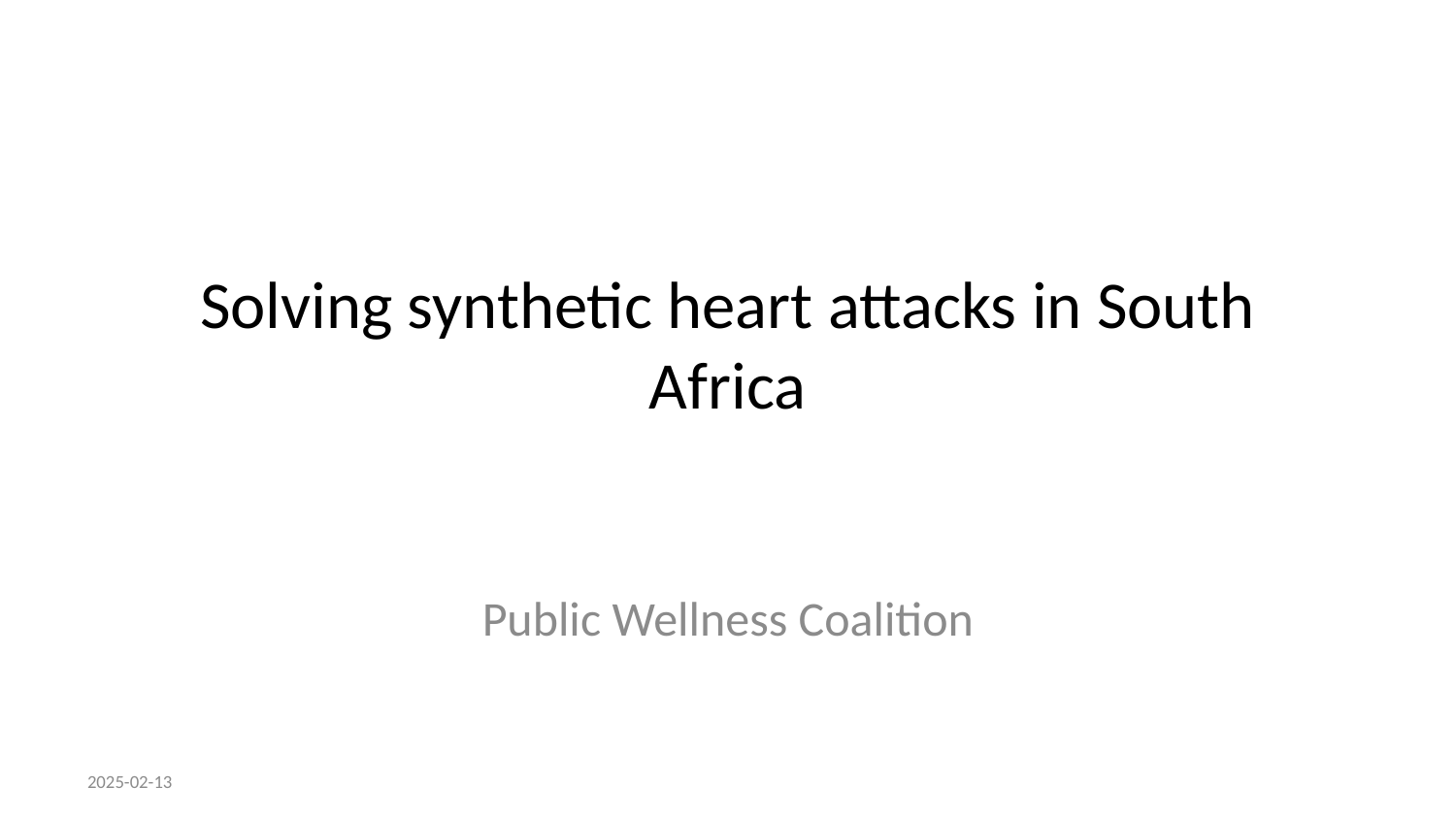

# Solving synthetic heart attacks in South Africa
Public Wellness Coalition
2025-02-13